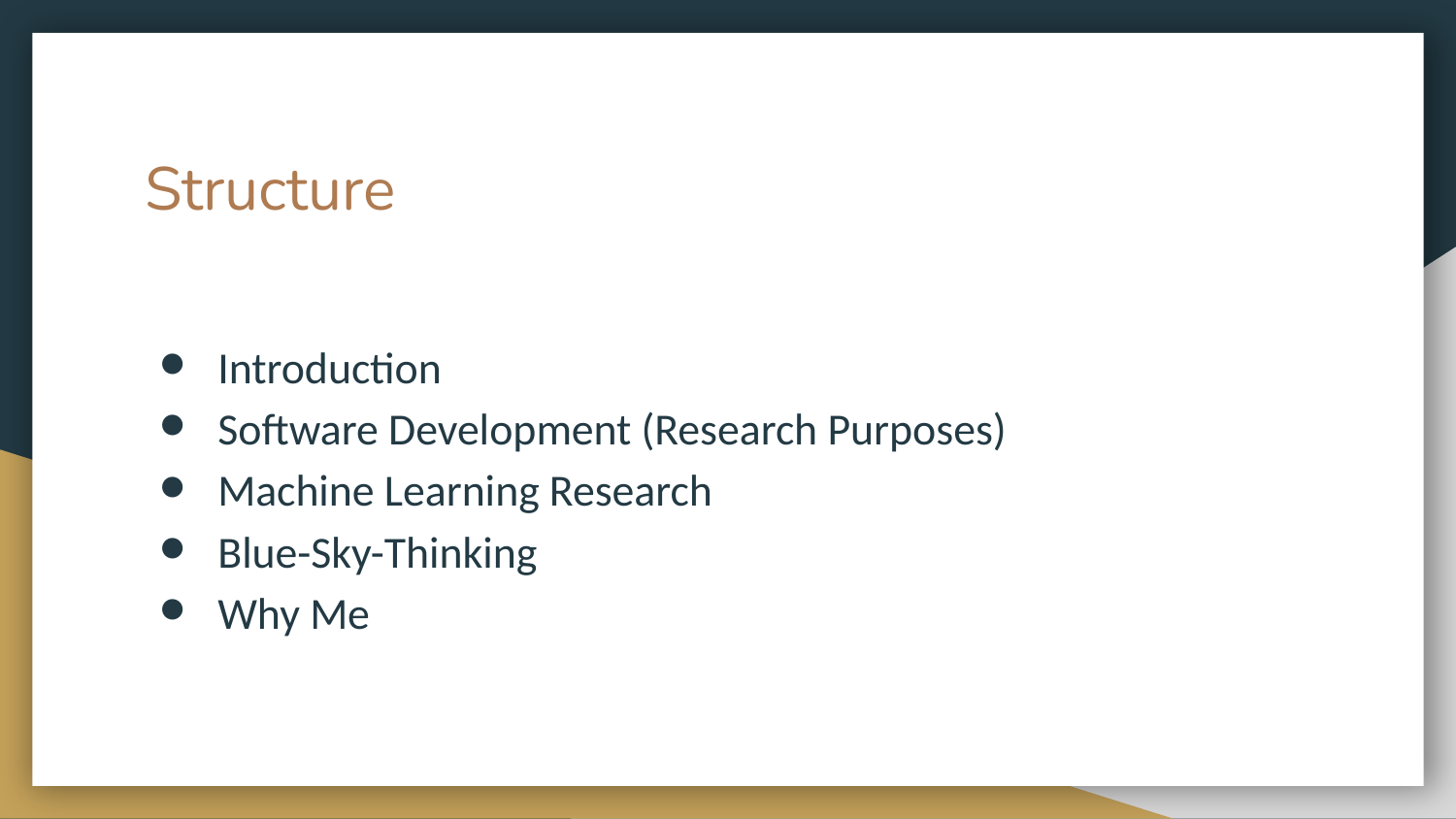

# Structure
Introduction
Software Development (Research Purposes)
Machine Learning Research
Blue-Sky-Thinking
Why Me